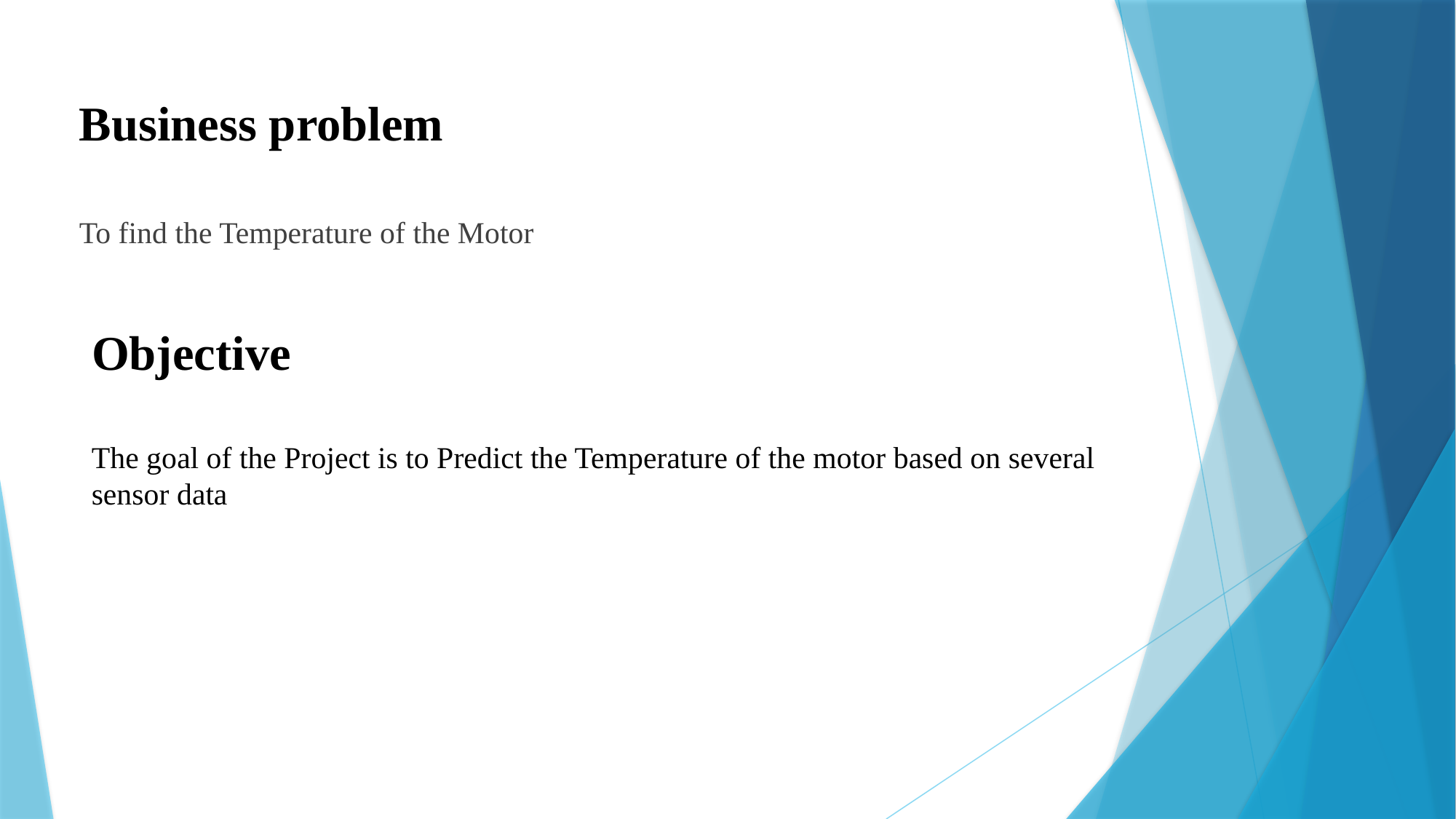

# Business problem
To find the Temperature of the Motor
Objective
The goal of the Project is to Predict the Temperature of the motor based on several sensor data